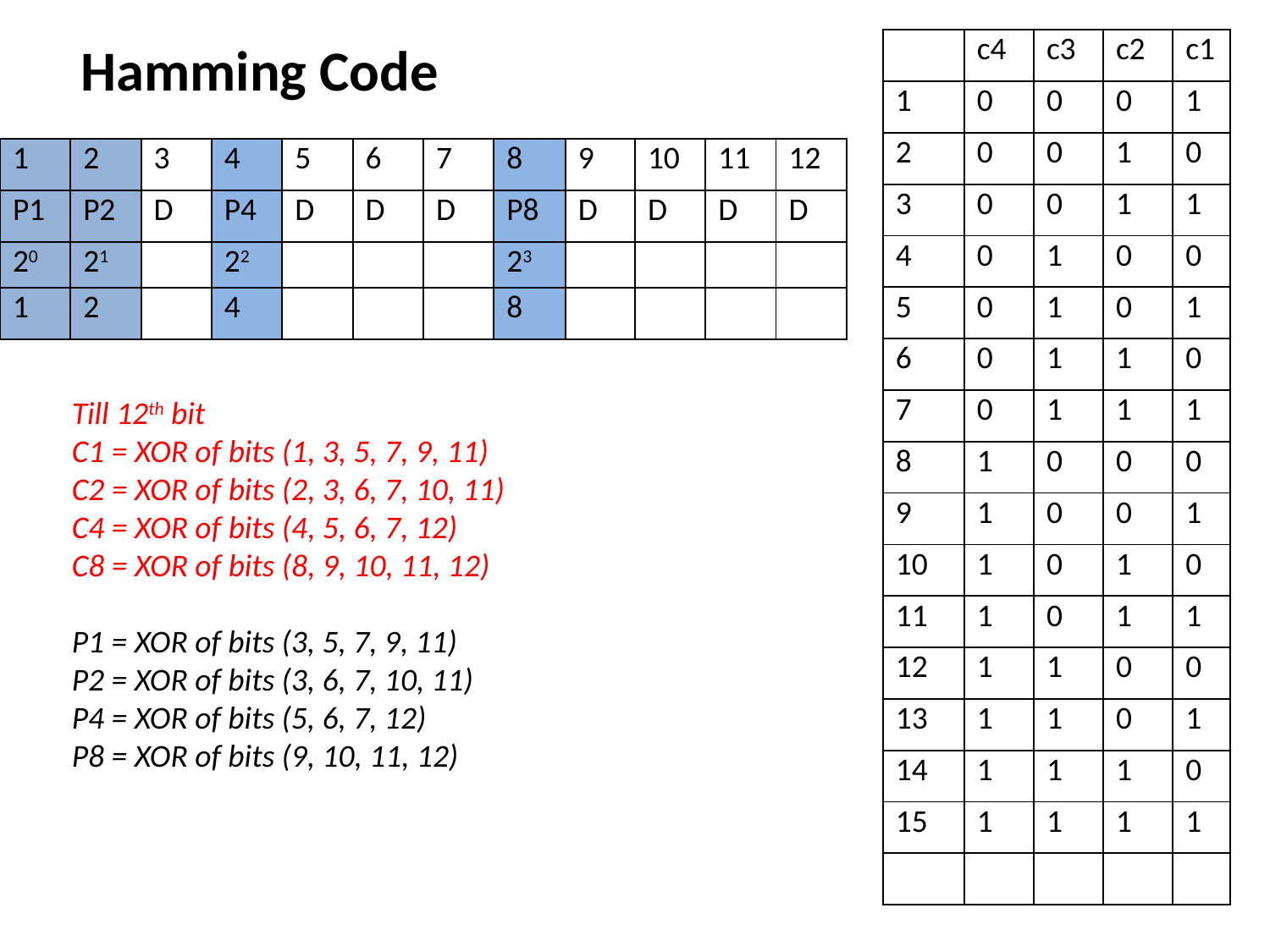

|  | c4 | c3 | c2 | c1 |
| --- | --- | --- | --- | --- |
| 1 | 0 | 0 | 0 | 1 |
| 2 | 0 | 0 | 1 | 0 |
| 3 | 0 | 0 | 1 | 1 |
| 4 | 0 | 1 | 0 | 0 |
| 5 | 0 | 1 | 0 | 1 |
| 6 | 0 | 1 | 1 | 0 |
| 7 | 0 | 1 | 1 | 1 |
| 8 | 1 | 0 | 0 | 0 |
| 9 | 1 | 0 | 0 | 1 |
| 10 | 1 | 0 | 1 | 0 |
| 11 | 1 | 0 | 1 | 1 |
| 12 | 1 | 1 | 0 | 0 |
| 13 | 1 | 1 | 0 | 1 |
| 14 | 1 | 1 | 1 | 0 |
| 15 | 1 | 1 | 1 | 1 |
|  |  |  |  |  |
# Hamming Code
| 1 | 2 | 3 | 4 | 5 | 6 | 7 | 8 | 9 | 10 | 11 | 12 |
| --- | --- | --- | --- | --- | --- | --- | --- | --- | --- | --- | --- |
| P1 | P2 | D | P4 | D | D | D | P8 | D | D | D | D |
| 20 | 21 |  | 22 |  |  |  | 23 |  |  |  |  |
| 1 | 2 |  | 4 |  |  |  | 8 |  |  |  |  |
Till 12th bit
C1 = XOR of bits (1, 3, 5, 7, 9, 11)
C2 = XOR of bits (2, 3, 6, 7, 10, 11)
C4 = XOR of bits (4, 5, 6, 7, 12)
C8 = XOR of bits (8, 9, 10, 11, 12)

P1 = XOR of bits (3, 5, 7, 9, 11)
P2 = XOR of bits (3, 6, 7, 10, 11)
P4 = XOR of bits (5, 6, 7, 12)
P8 = XOR of bits (9, 10, 11, 12)